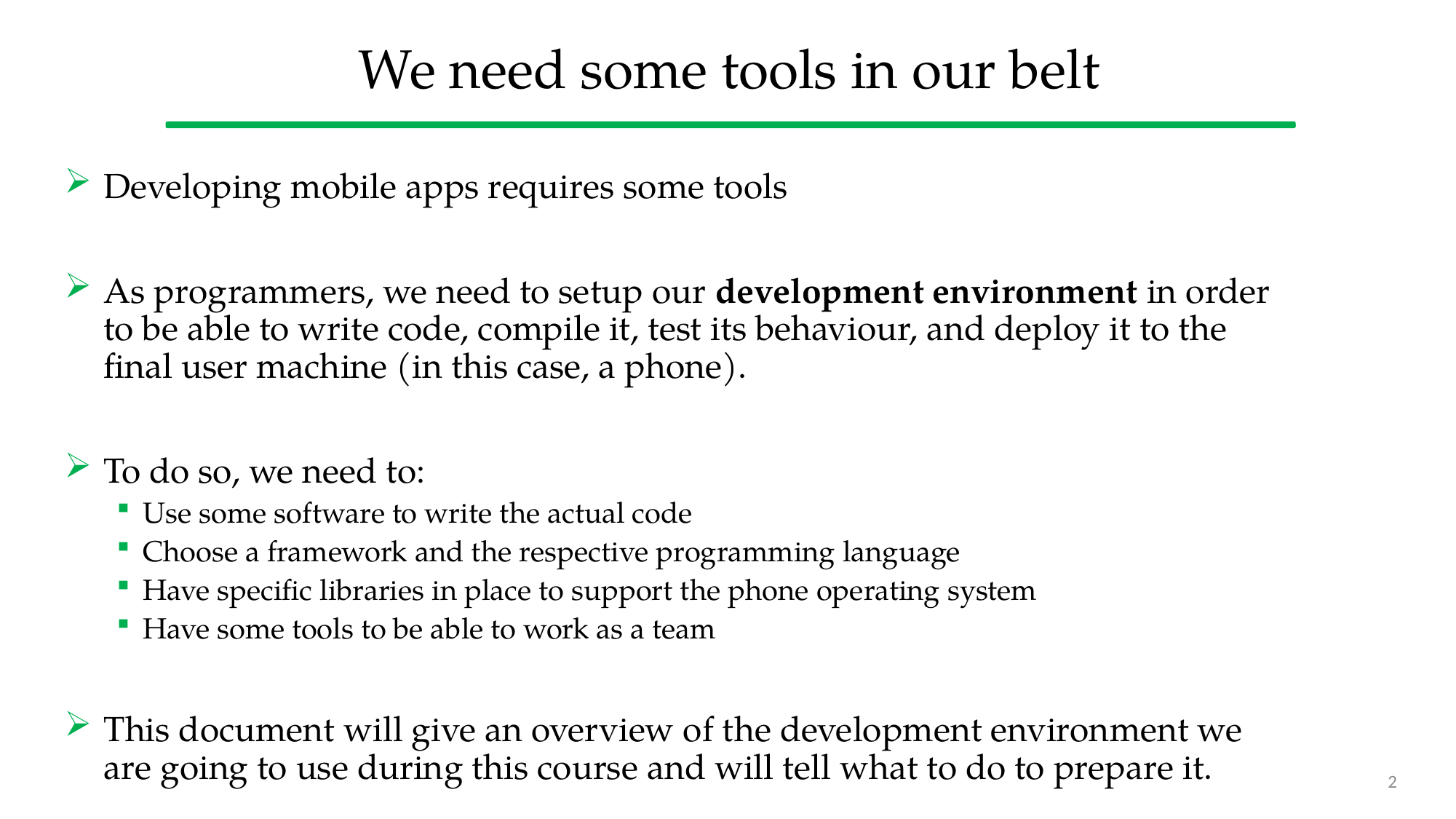

# We need some tools in our belt
Developing mobile apps requires some tools

As programmers, we need to setup our development environment in order to be able to write code, compile it, test its behaviour, and deploy it to the final user machine (in this case, a phone).

To do so, we need to:
Use some software to write the actual code
Choose a framework and the respective programming language
Have specific libraries in place to support the phone operating system
Have some tools to be able to work as a team

This document will give an overview of the development environment we are going to use during this course and will tell what to do to prepare it.
2